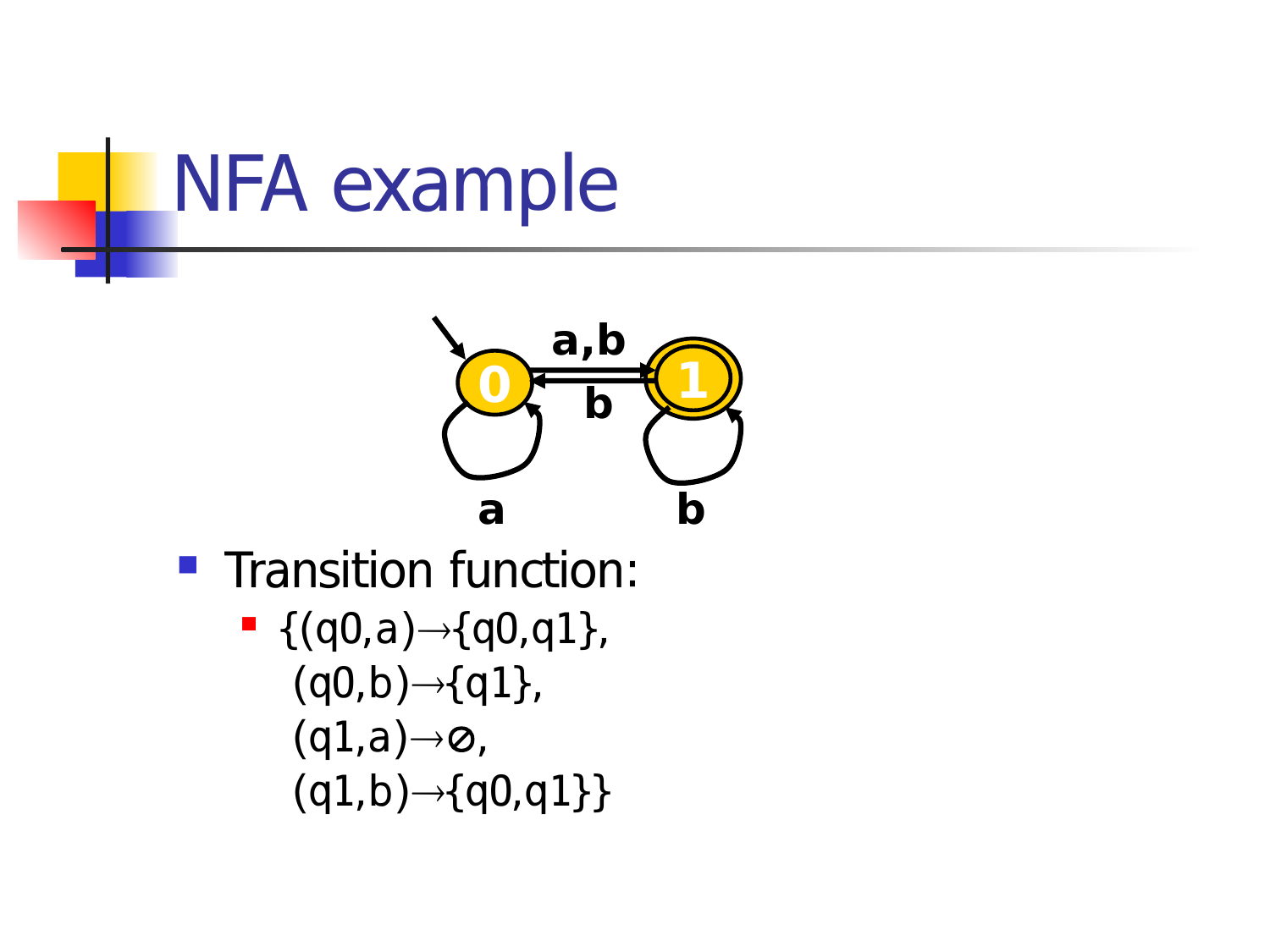

# NFA example

Transition function:
{(q0,a)→{q0,q1},
    (q0,b)→{q1},
    (q1,a)→∅,
    (q1,b)→{q0,q1}}
a,b

1
0

b

a
b